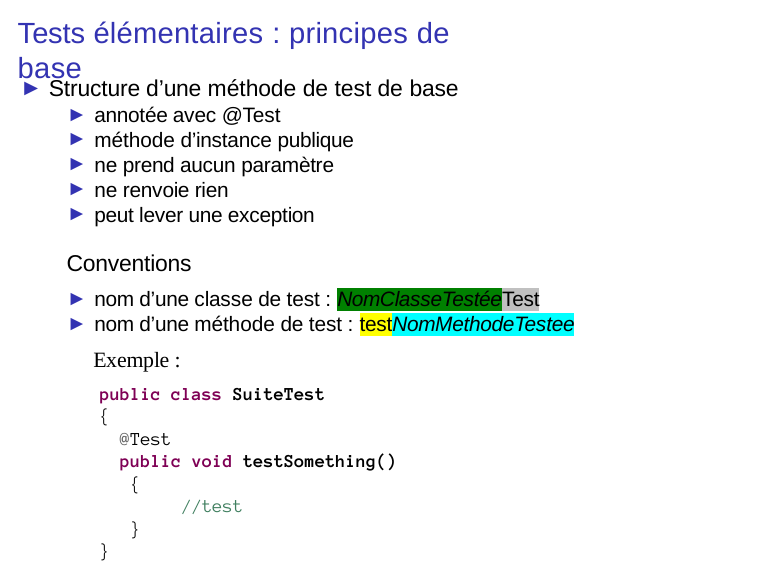

# Tests élémentaires : principes de base
Structure d’une méthode de test de base
annotée avec @Test
méthode d’instance publique
ne prend aucun paramètre
ne renvoie rien
peut lever une exception

Conventions
nom d’une classe de test : NomClasseTestéeTest
nom d’une méthode de test : testNomMethodeTestee
Exemple :
public class SuiteTest
{
  @Test
  public void testSomething()
   {
        //test
   }
}